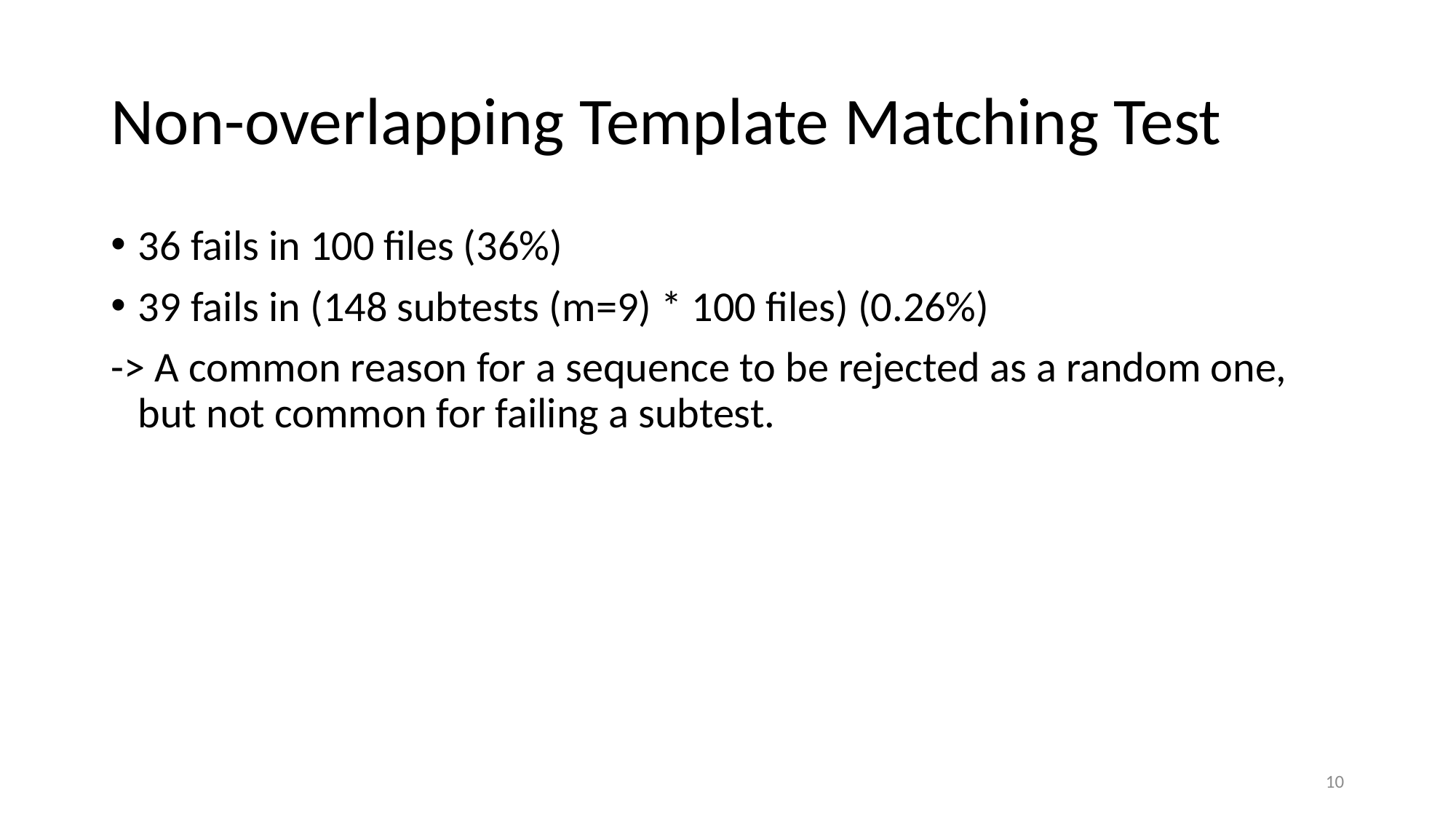

# Non-overlapping Template Matching Test
36 fails in 100 files (36%)
39 fails in (148 subtests (m=9) * 100 files) (0.26%)
-> A common reason for a sequence to be rejected as a random one, but not common for failing a subtest.
10